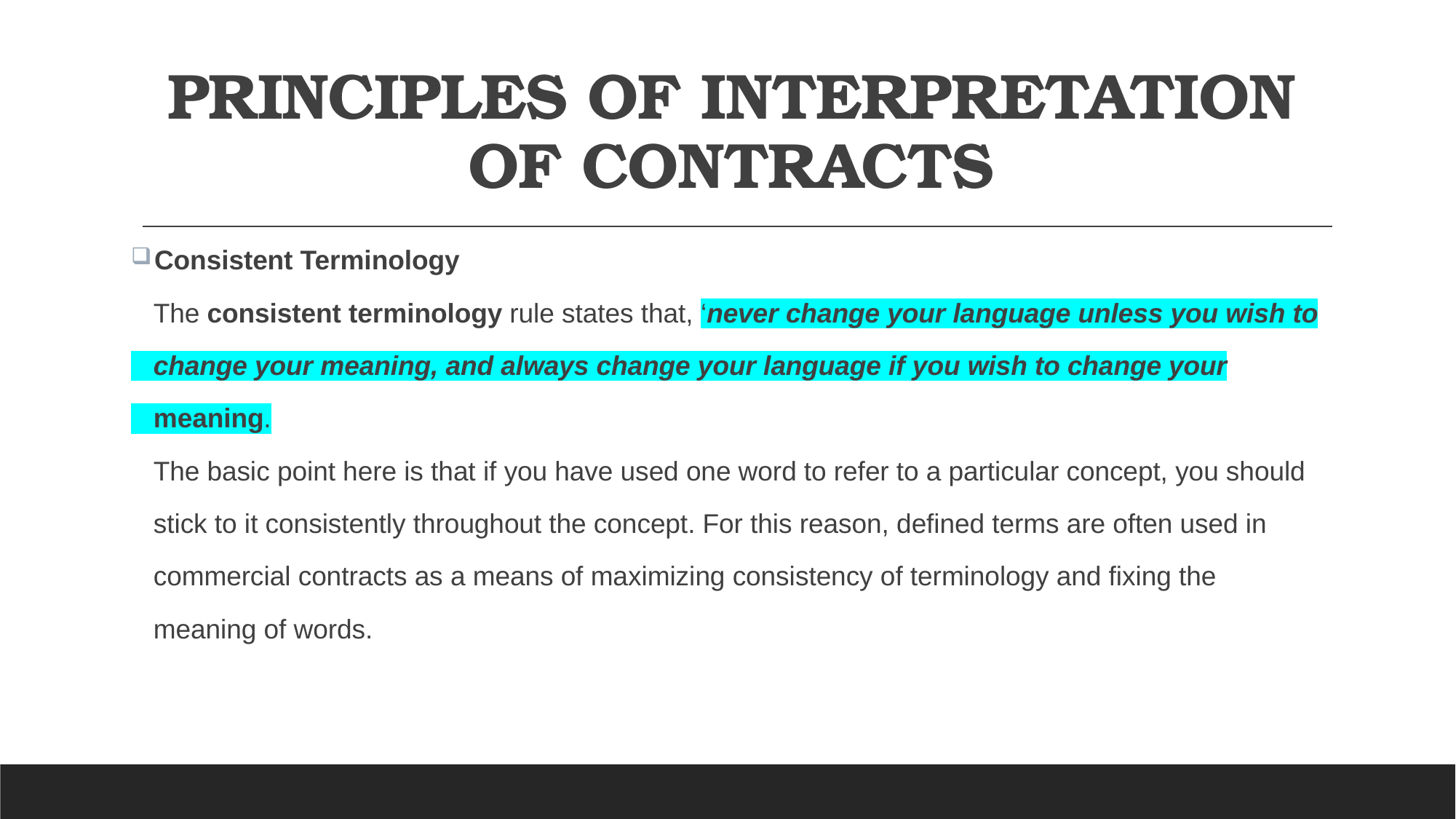

# PRINCIPLES OF INTERPRETATION OF CONTRACTS
 Consistent Terminology
   The consistent terminology rule states that, ‘never change your language unless you wish to
   change your meaning, and always change your language if you wish to change your
   meaning.
   The basic point here is that if you have used one word to refer to a particular concept, you should
   stick to it consistently throughout the concept. For this reason, defined terms are often used in
   commercial contracts as a means of maximizing consistency of terminology and fixing the
   meaning of words.